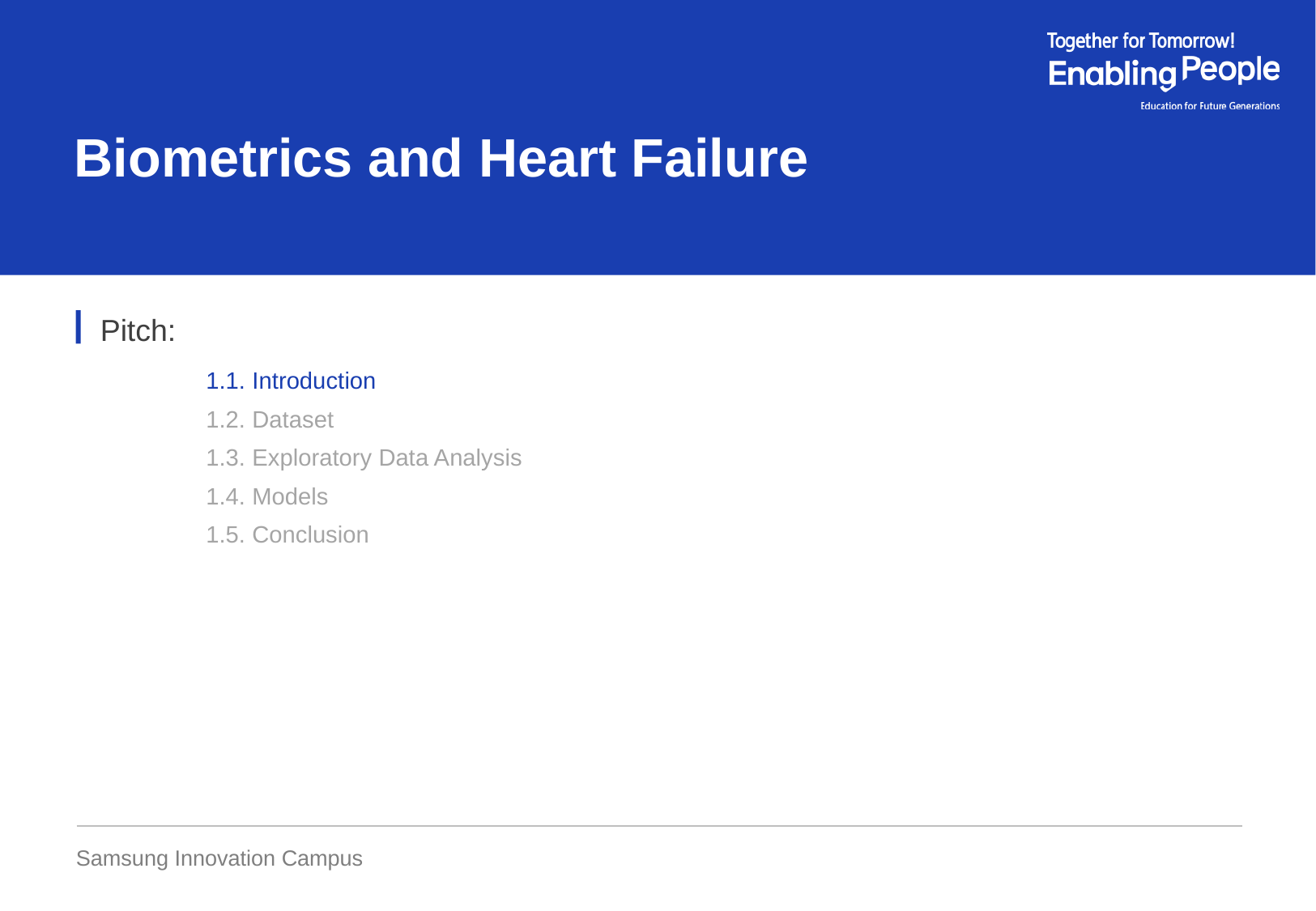

Biometrics and Heart Failure

Pitch:
1.1. Introduction
1.2. Dataset
1.3. Exploratory Data Analysis
1.4. Models
1.5. Conclusion